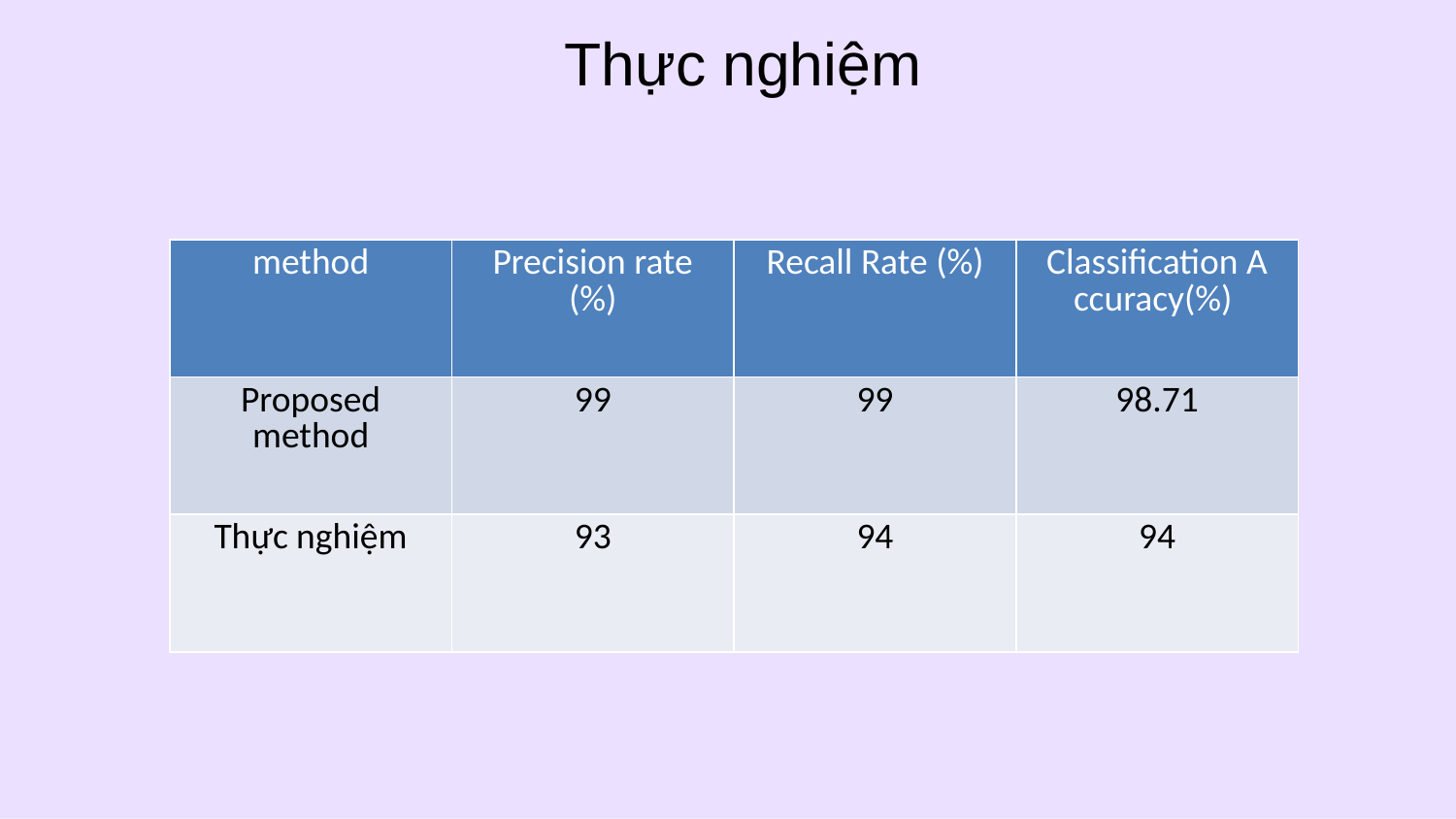

Thực nghiệm
| method | Precision rate (%) | Recall Rate (%) | Classification A ccuracy(%) |
| --- | --- | --- | --- |
| Proposed method | 99 | 99 | 98.71 |
| Thực nghiệm | 93 | 94 | 94 |